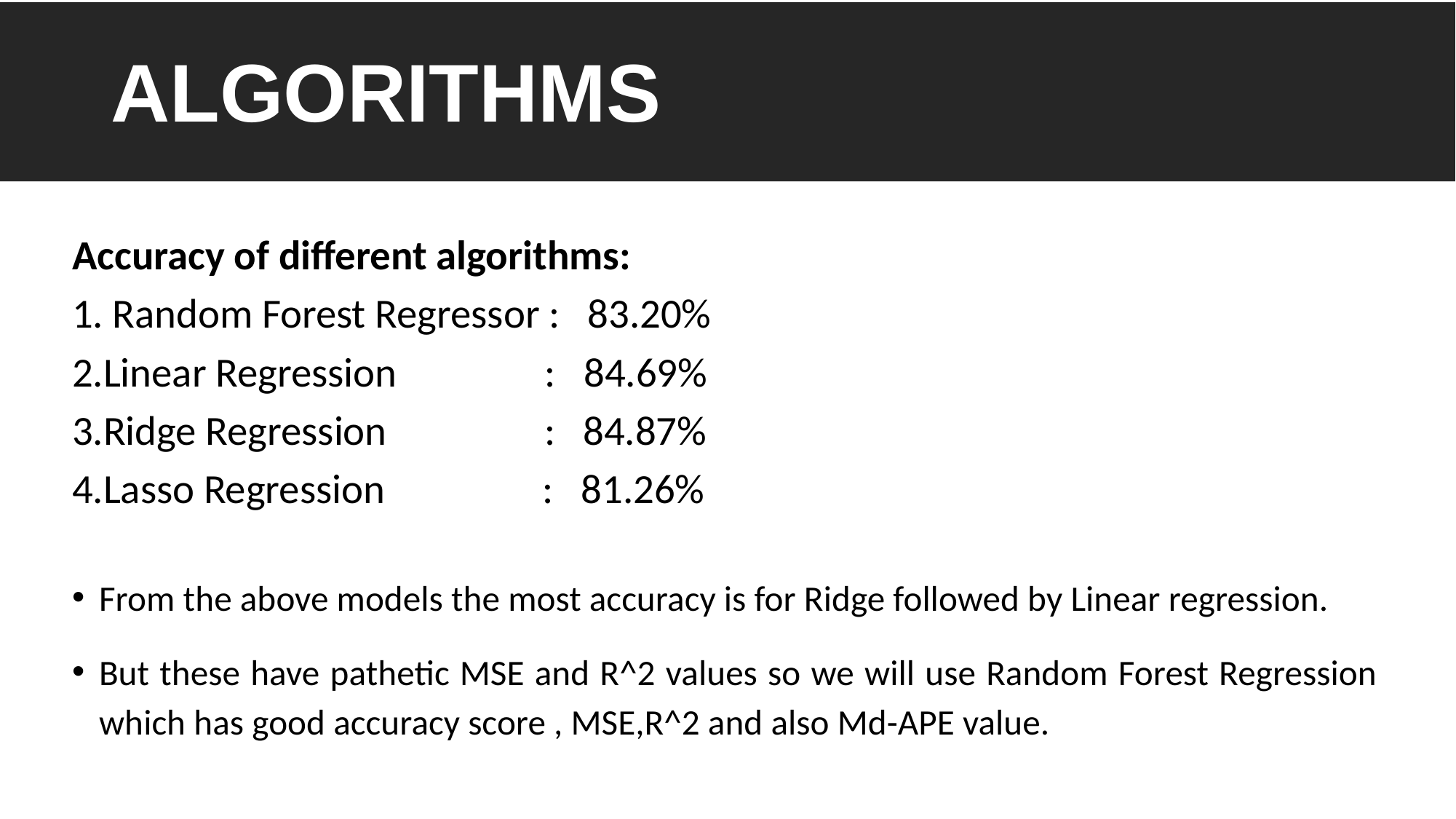

# Outline
ALGORITHMS
Accuracy of different algorithms:
1. Random Forest Regressor :   83.20%
2.Linear Regression                :   84.69%
3.Ridge Regression                 :   84.87%
4.Lasso Regression                 :   81.26%

From the above models the most accuracy is for Ridge followed by Linear regression.
But these have pathetic MSE and R^2 values so we will use Random Forest Regression which has good accuracy score , MSE,R^2 and also Md-APE value.